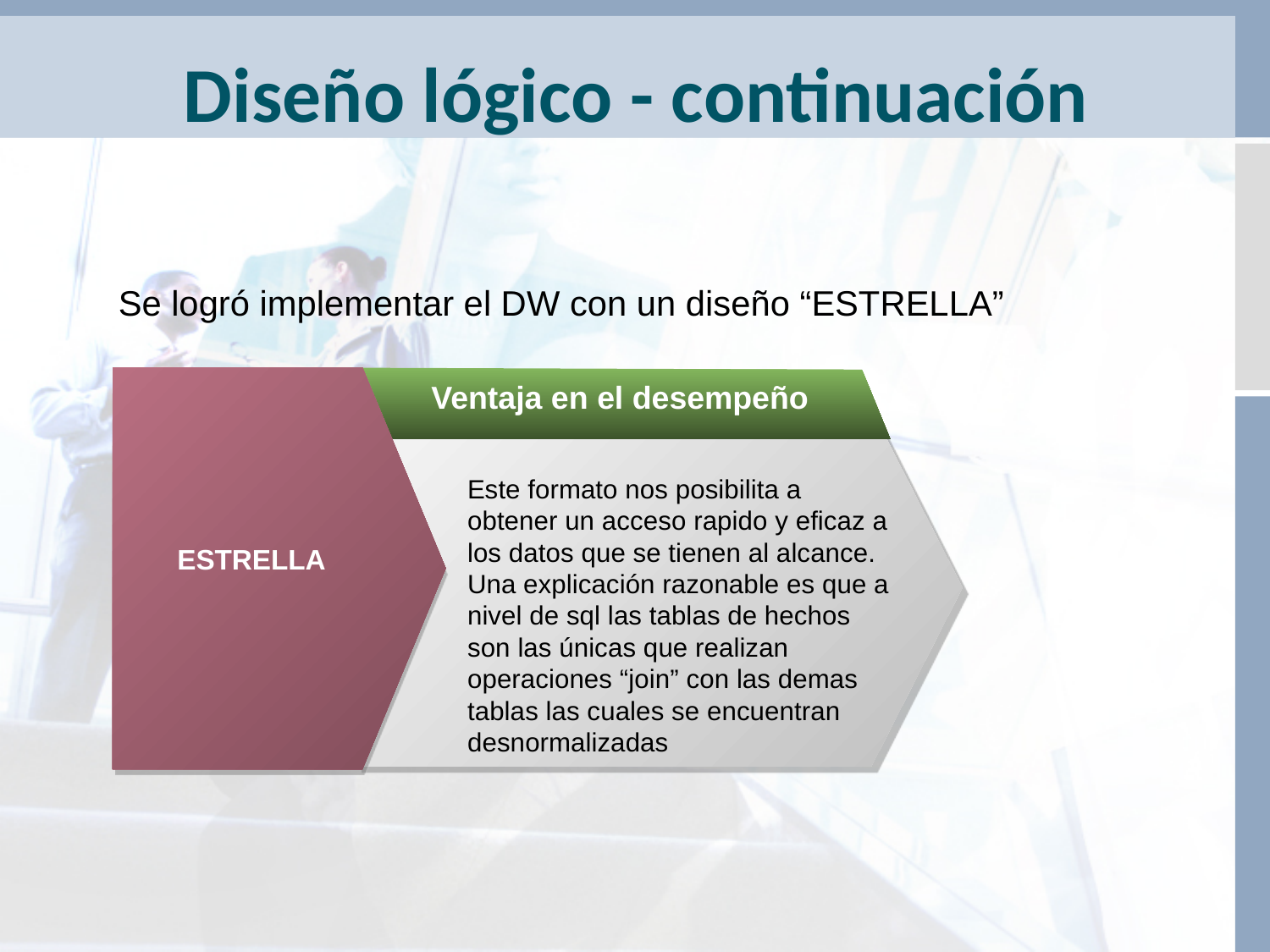

Diseño lógico - continuación
Se logró implementar el DW con un diseño “ESTRELLA”

Ventaja en el desempeño

Este formato nos posibilita a obtener un acceso rapido y eficaz a los datos que se tienen al alcance.
Una explicación razonable es que a nivel de sql las tablas de hechos son las únicas que realizan operaciones “join” con las demas tablas las cuales se encuentran desnormalizadas
ESTRELLA